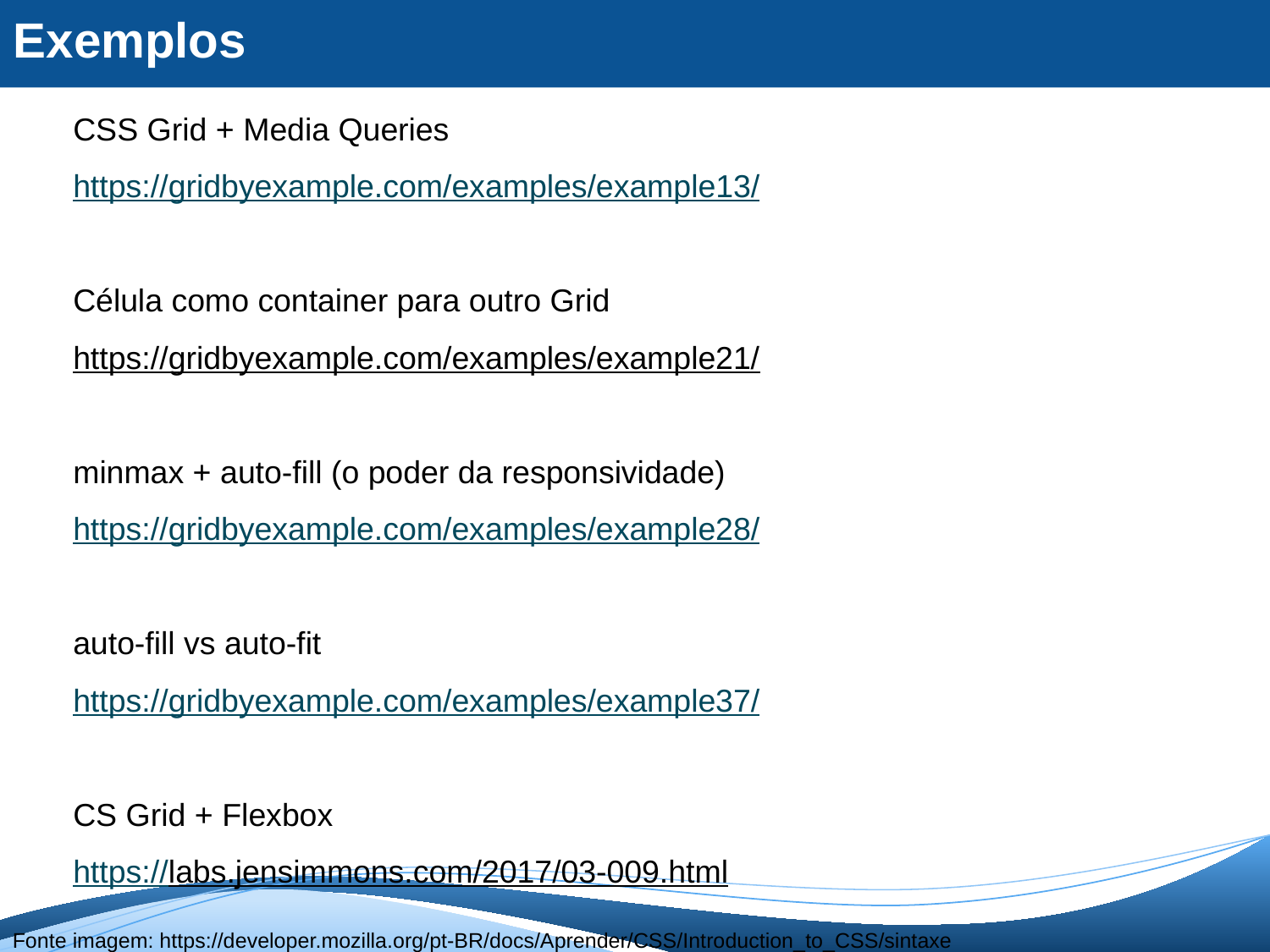

Exemplos
CSS Grid + Media Queries
https://gridbyexample.com/examples/example13/

Célula como container para outro Grid
https://gridbyexample.com/examples/example21/

minmax + auto-fill (o poder da responsividade)
https://gridbyexample.com/examples/example28/

auto-fill vs auto-fit
https://gridbyexample.com/examples/example37/

CS Grid + Flexbox
https://labs.jensimmons.com/2017/03-009.html
Fonte imagem: https://developer.mozilla.org/pt-BR/docs/Aprender/CSS/Introduction_to_CSS/sintaxe